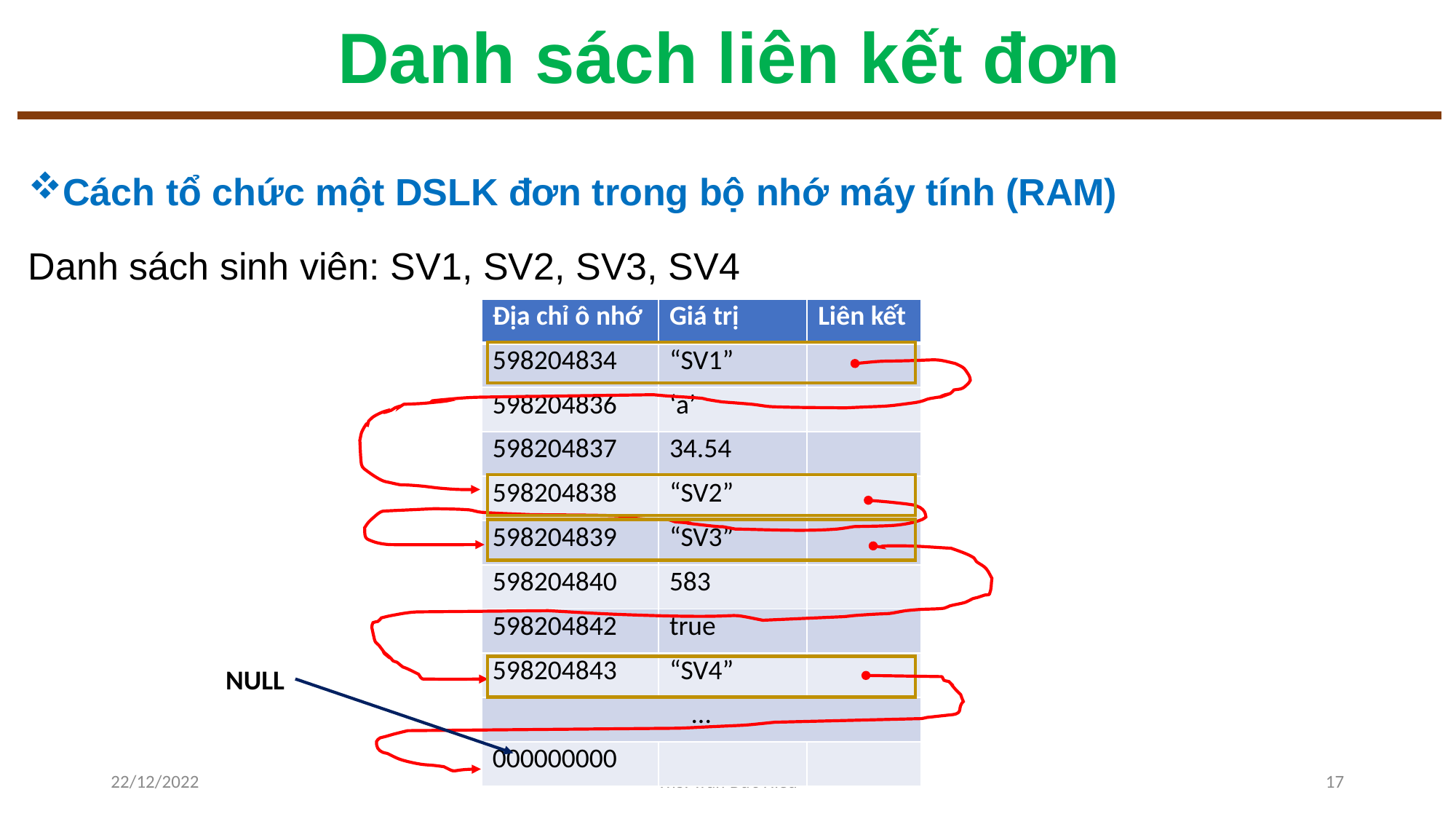

# Danh sách liên kết đơn
Cách tổ chức một DSLK đơn trong bộ nhớ máy tính (RAM)
Danh sách sinh viên: SV1, SV2, SV3, SV4

| Địa chỉ ô nhớ | Giá trị | Liên kết |
| --- | --- | --- |
| 598204834 | “SV1” |  |
| 598204836 | ‘a’ |  |
| 598204837 | 34.54 |  |
| 598204838 | “SV2” |  |
| 598204839 | “SV3” |  |
| 598204840 | 583 |  |
| 598204842 | true |  |
| 598204843 | “SV4” |  |
| ... |  |  |
| 000000000 |  |  |

NULL

22/12/2022
ThS. Trần Đức Hiếu
17